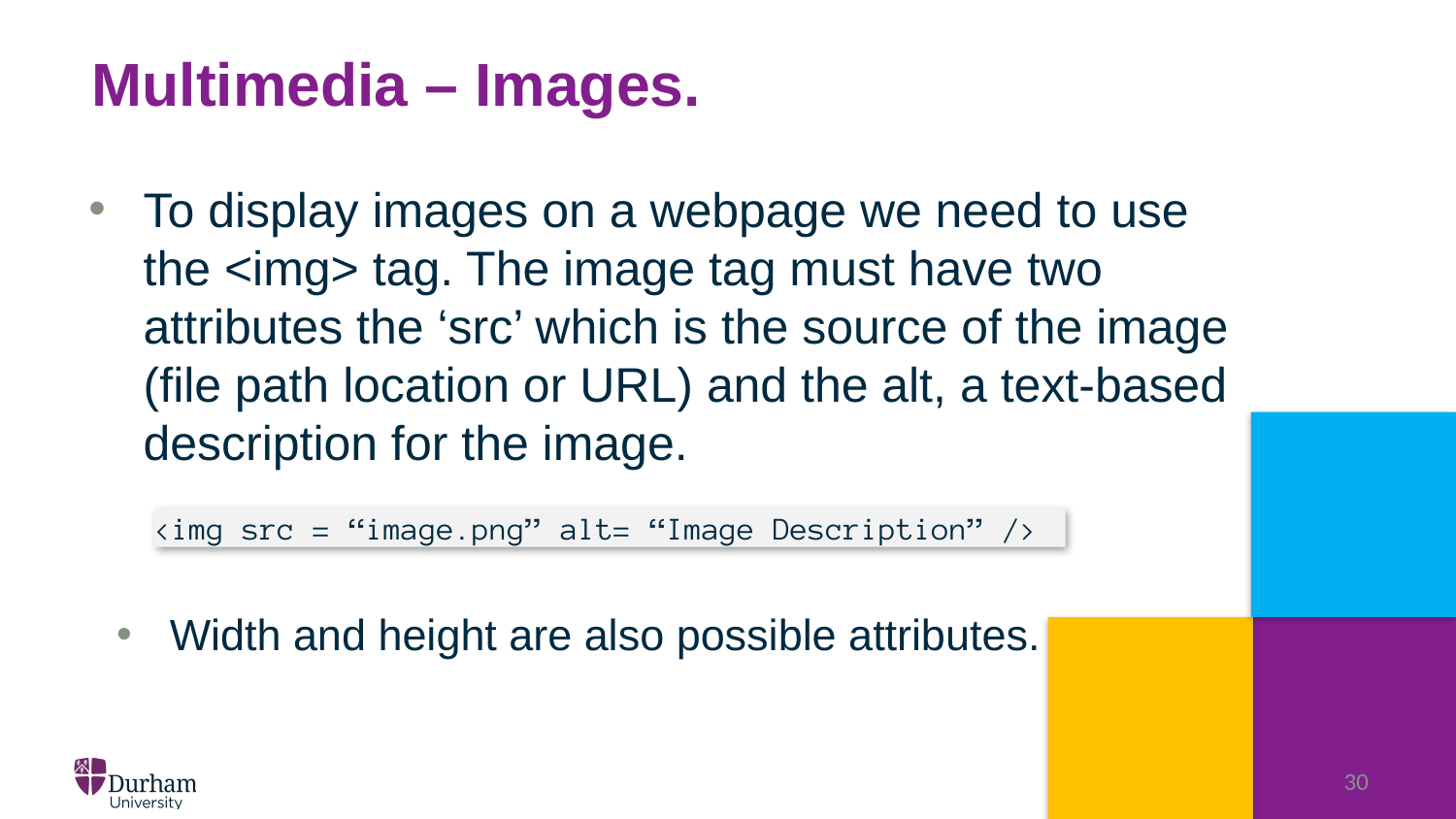

# Multimedia – Images.
To display images on a webpage we need to use the <img> tag. The image tag must have two attributes the ‘src’ which is the source of the image (file path location or URL) and the alt, a text-based description for the image.
<img src = “image.png” alt= “Image Description” />
Width and height are also possible attributes.
30